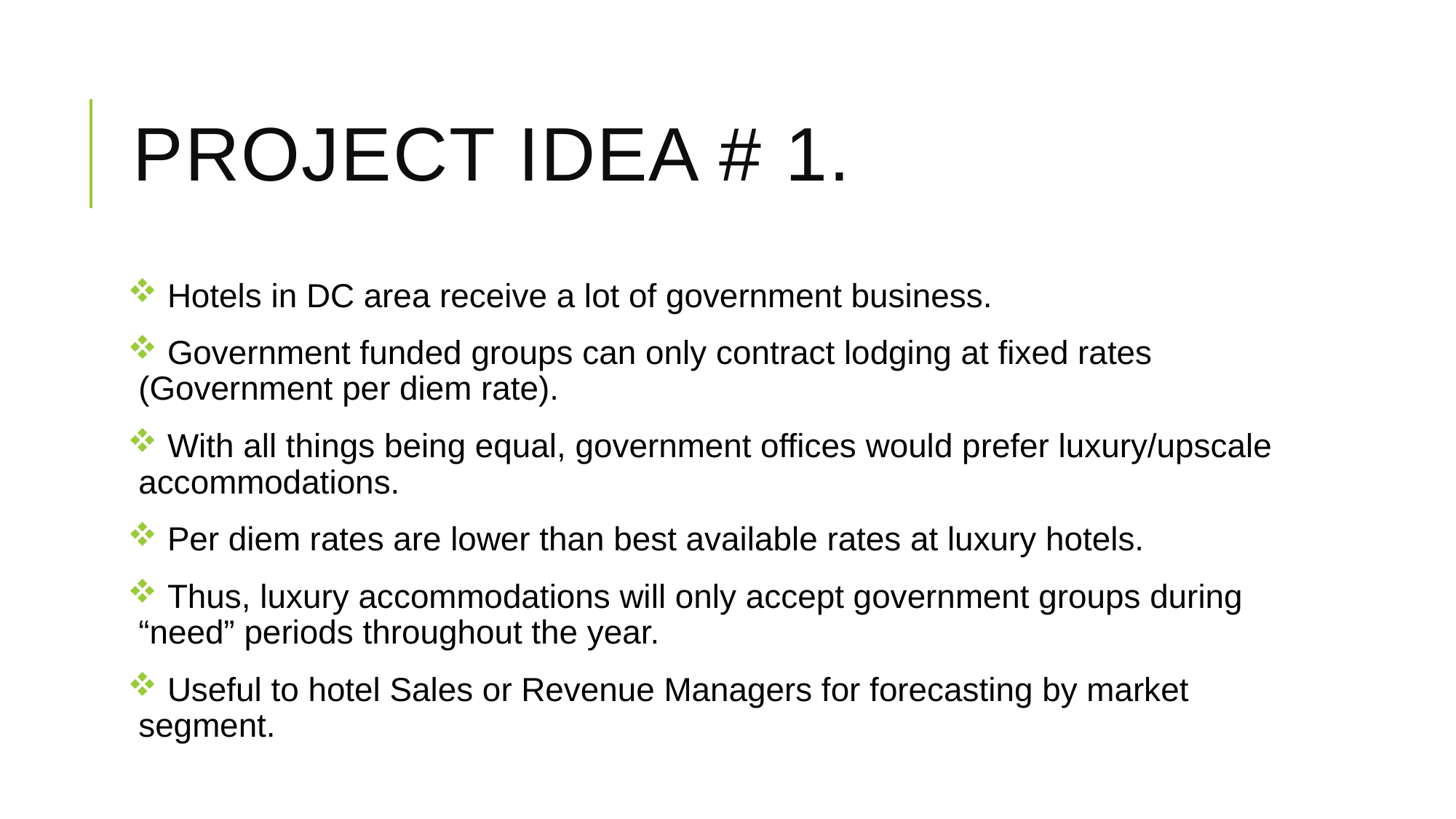

# Project idea # 1.
 Hotels in DC area receive a lot of government business.
 Government funded groups can only contract lodging at fixed rates (Government per diem rate).
 With all things being equal, government offices would prefer luxury/upscale accommodations.
 Per diem rates are lower than best available rates at luxury hotels.
 Thus, luxury accommodations will only accept government groups during “need” periods throughout the year.
 Useful to hotel Sales or Revenue Managers for forecasting by market segment.